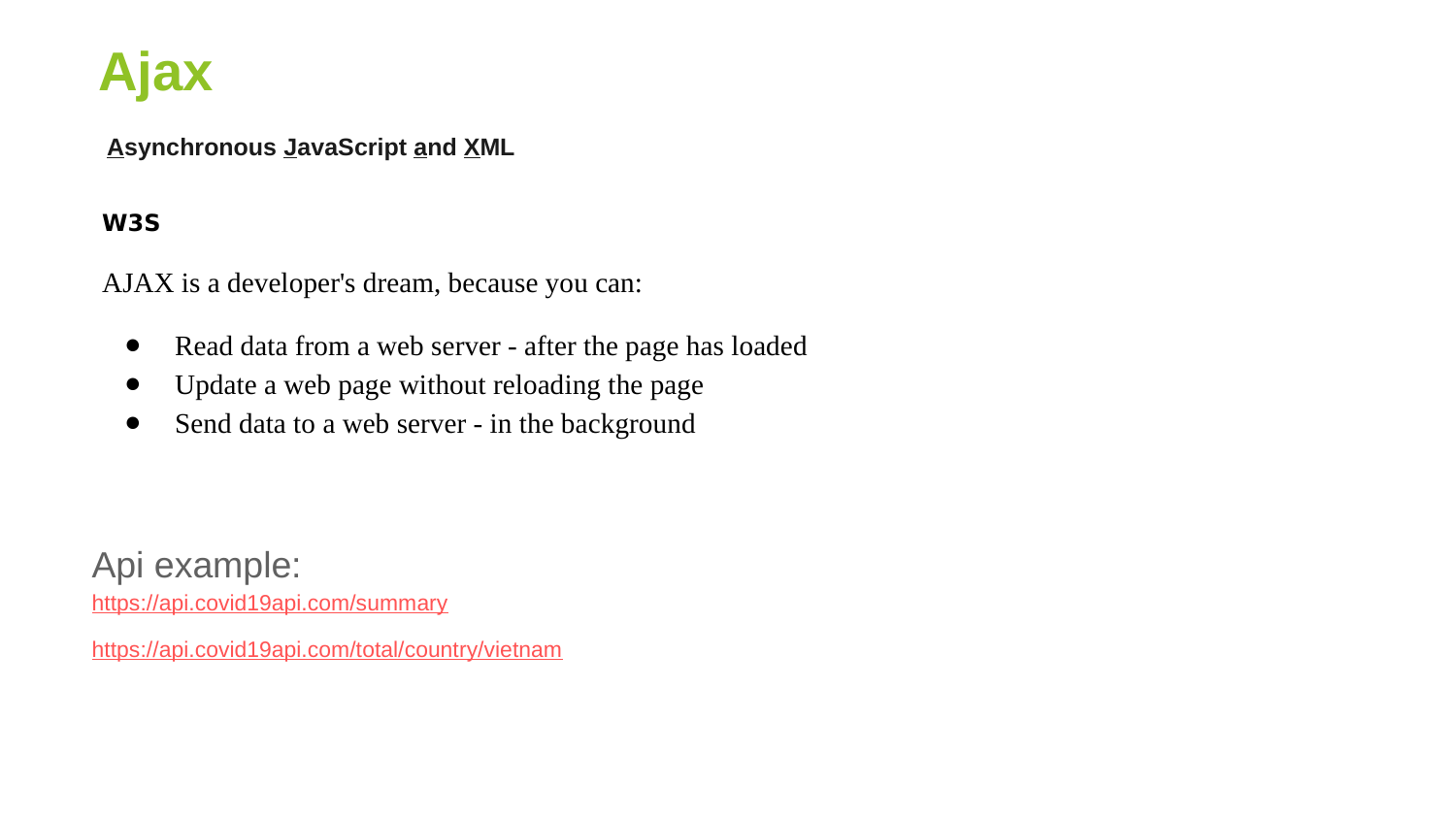

# Ajax
Asynchronous JavaScript and XML
W3S
AJAX is a developer's dream, because you can:
Read data from a web server - after the page has loaded
Update a web page without reloading the page
Send data to a web server - in the background

Api example:
https://api.covid19api.com/summary
https://api.covid19api.com/total/country/vietnam